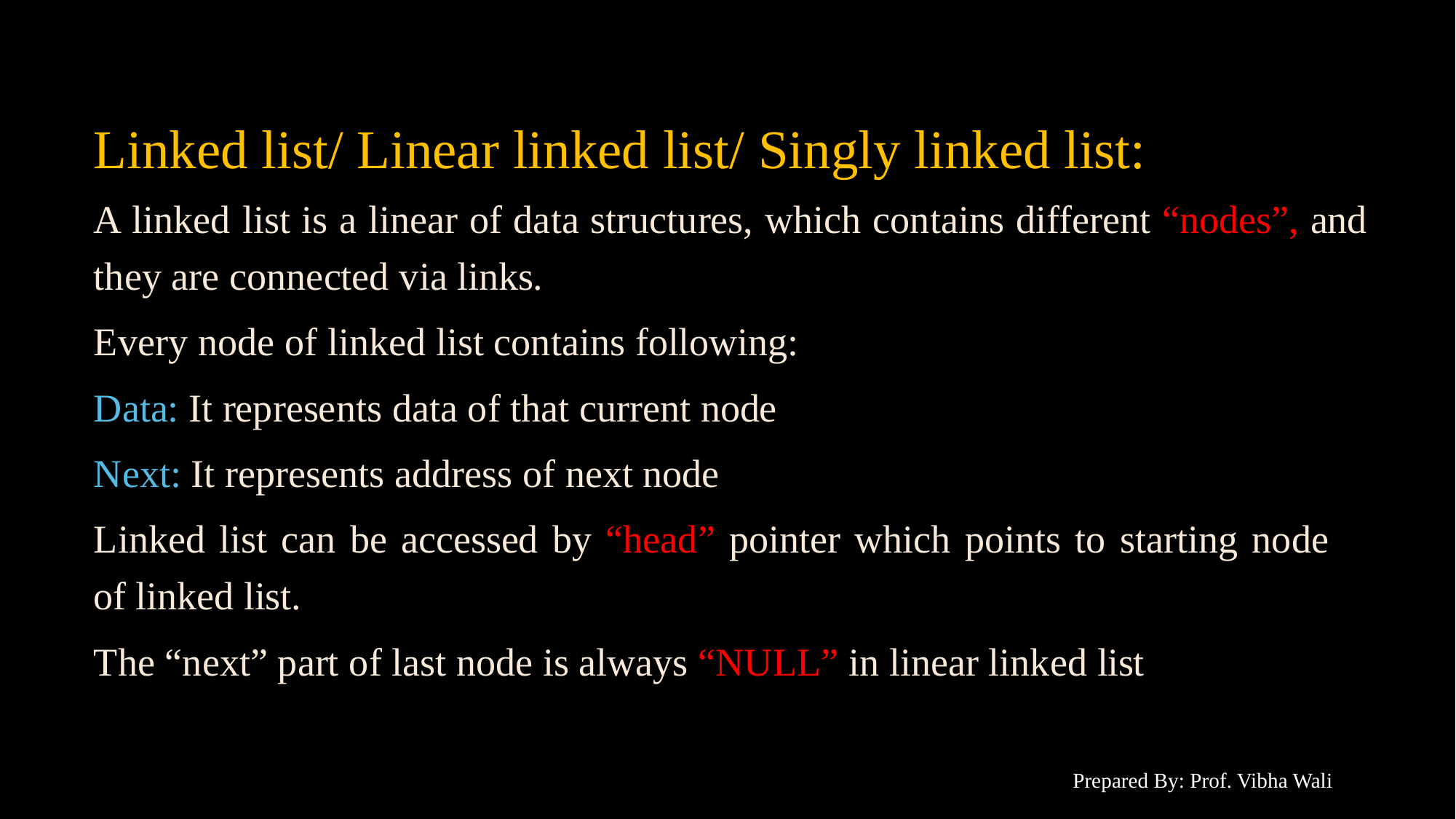

# Linked list/ Linear linked list/ Singly linked list:
A linked list is a linear of data structures, which contains different “nodes”, and they are connected via links.
Every node of linked list contains following:
Data: It represents data of that current node Next: It represents address of next node
Linked list can be accessed by “head” pointer which points to starting node of linked list.
The “next” part of last node is always “NULL” in linear linked list
Prepared By: Prof. Vibha Wali